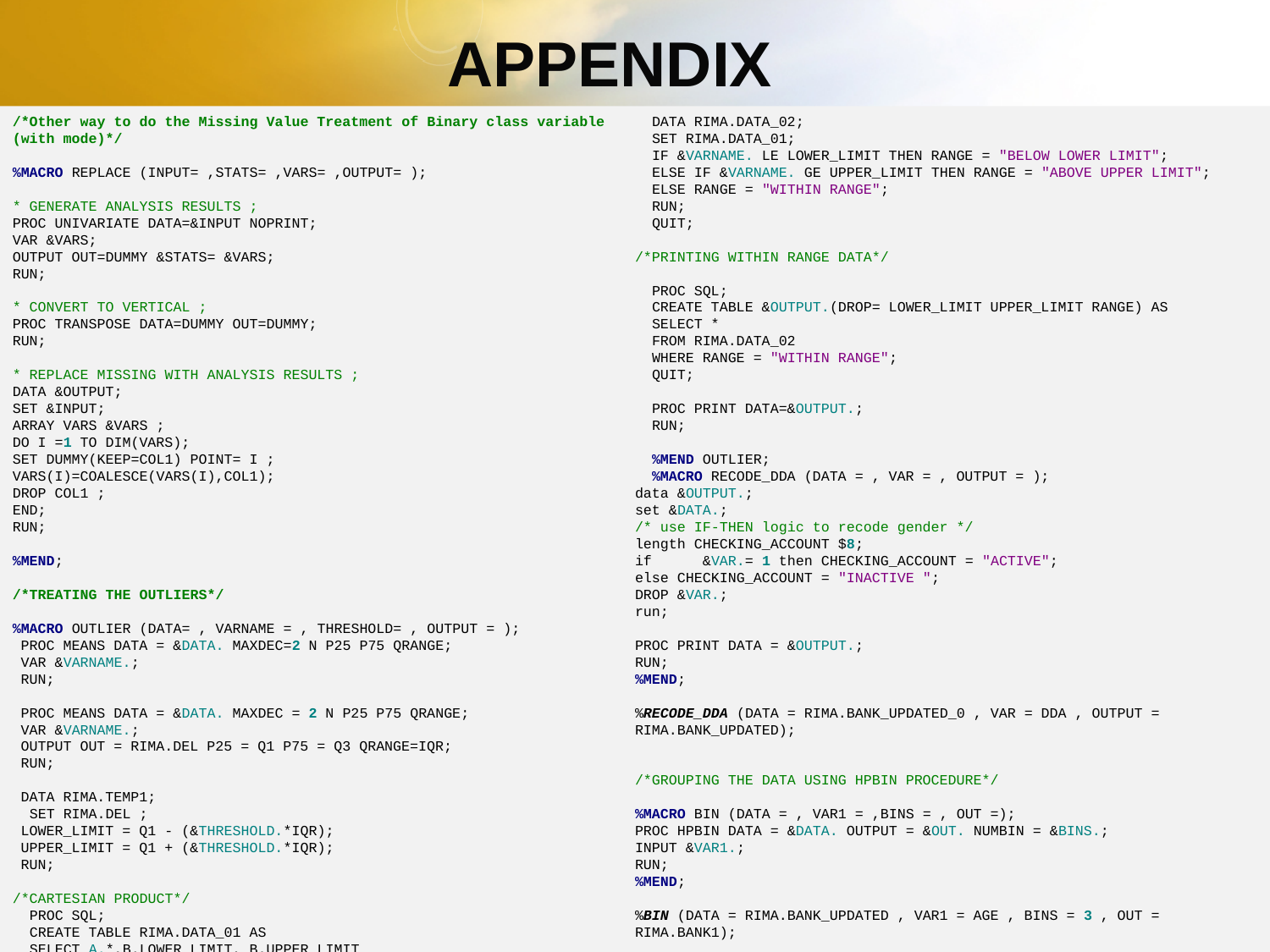

# APPENDIX
/*Other way to do the Missing Value Treatment of Binary class variable (with mode)*/

%MACRO REPLACE (INPUT= ,STATS= ,VARS= ,OUTPUT= );

* GENERATE ANALYSIS RESULTS ;
PROC UNIVARIATE DATA=&INPUT NOPRINT;
VAR &VARS;
OUTPUT OUT=DUMMY &STATS= &VARS;
RUN;

* CONVERT TO VERTICAL ;
PROC TRANSPOSE DATA=DUMMY OUT=DUMMY;
RUN;

* REPLACE MISSING WITH ANALYSIS RESULTS ;
DATA &OUTPUT;
SET &INPUT;
ARRAY VARS &VARS ;
DO I =1 TO DIM(VARS);
SET DUMMY(KEEP=COL1) POINT= I ;
VARS(I)=COALESCE(VARS(I),COL1);
DROP COL1 ;
END;
RUN;

%MEND;

/*TREATING THE OUTLIERS*/

%MACRO OUTLIER (DATA= , VARNAME = , THRESHOLD= , OUTPUT = );
 PROC MEANS DATA = &DATA. MAXDEC=2 N P25 P75 QRANGE;
 VAR &VARNAME.;
 RUN;

 PROC MEANS DATA = &DATA. MAXDEC = 2 N P25 P75 QRANGE;
 VAR &VARNAME.;
 OUTPUT OUT = RIMA.DEL P25 = Q1 P75 = Q3 QRANGE=IQR;
 RUN;

 DATA RIMA.TEMP1;
  SET RIMA.DEL ;
 LOWER_LIMIT = Q1 - (&THRESHOLD.*IQR);
 UPPER_LIMIT = Q1 + (&THRESHOLD.*IQR);
 RUN;

/*CARTESIAN PRODUCT*/
  PROC SQL;
  CREATE TABLE RIMA.DATA_01 AS
  SELECT A.*,B.LOWER_LIMIT, B.UPPER_LIMIT
  FROM &DATA. AS A, RIMA.TEMP1 AS B
  ;
  QUIT;

  DATA RIMA.DATA_02;
  SET RIMA.DATA_01;
  IF &VARNAME. LE LOWER_LIMIT THEN RANGE = "BELOW LOWER LIMIT";
  ELSE IF &VARNAME. GE UPPER_LIMIT THEN RANGE = "ABOVE UPPER LIMIT";
  ELSE RANGE = "WITHIN RANGE";
  RUN;
  QUIT;

/*PRINTING WITHIN RANGE DATA*/

  PROC SQL;
  CREATE TABLE &OUTPUT.(DROP= LOWER_LIMIT UPPER_LIMIT RANGE) AS
  SELECT *
  FROM RIMA.DATA_02
  WHERE RANGE = "WITHIN RANGE";
  QUIT;

  PROC PRINT DATA=&OUTPUT.;
  RUN;

  %MEND OUTLIER;
  %MACRO RECODE_DDA (DATA = , VAR = , OUTPUT = );
data &OUTPUT.;
set &DATA.;
/* use IF-THEN logic to recode gender */
length CHECKING_ACCOUNT $8;
if      &VAR.= 1 then CHECKING_ACCOUNT = "ACTIVE";
else CHECKING_ACCOUNT = "INACTIVE ";
DROP &VAR.;
run;

PROC PRINT DATA = &OUTPUT.;
RUN;
%MEND;

%RECODE_DDA (DATA = RIMA.BANK_UPDATED_0 , VAR = DDA , OUTPUT = RIMA.BANK_UPDATED);

/*GROUPING THE DATA USING HPBIN PROCEDURE*/

%MACRO BIN (DATA = , VAR1 = ,BINS = , OUT =);
PROC HPBIN DATA = &DATA. OUTPUT = &OUT. NUMBIN = &BINS.;
INPUT &VAR1.;
RUN;
%MEND;

%BIN (DATA = RIMA.BANK_UPDATED , VAR1 = AGE , BINS = 3 , OUT = RIMA.BANK1);